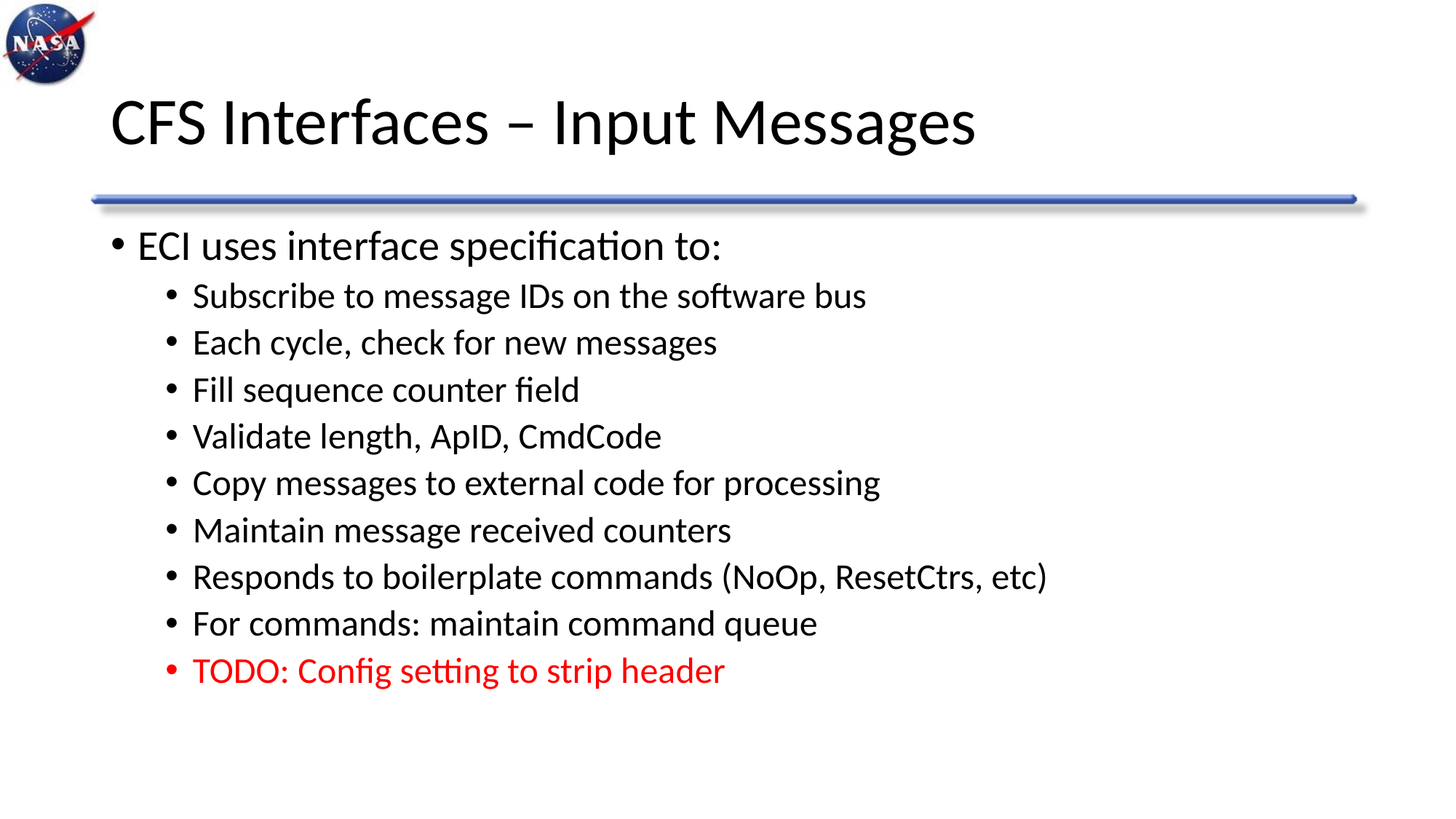

# CFS Interfaces – Input Messages
ECI uses interface specification to:
Subscribe to message IDs on the software bus
Each cycle, check for new messages
Fill sequence counter field
Validate length, ApID, CmdCode
Copy messages to external code for processing
Maintain message received counters
Responds to boilerplate commands (NoOp, ResetCtrs, etc)
For commands: maintain command queue
TODO: Config setting to strip header